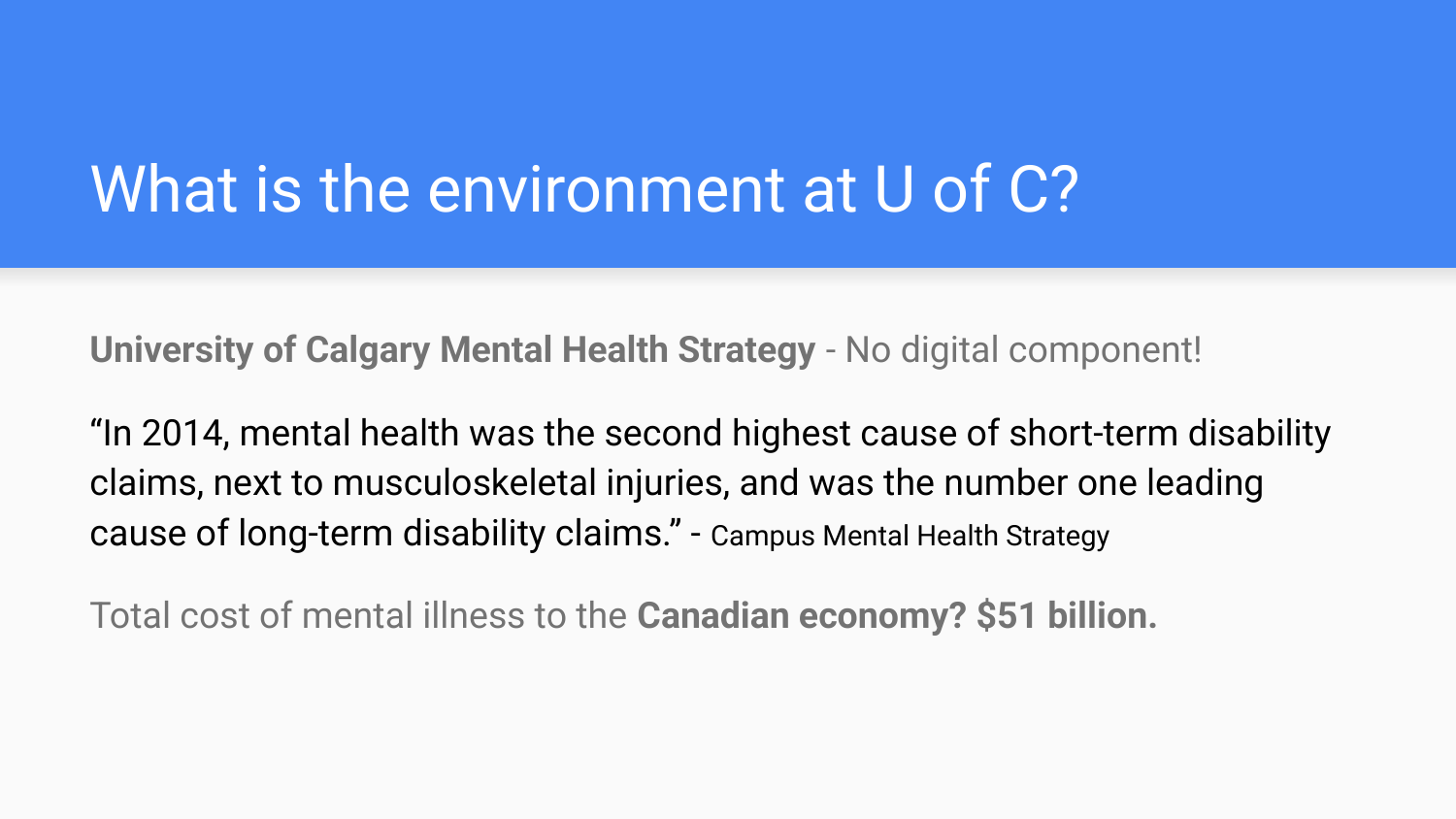

# What is the environment at U of C?
University of Calgary Mental Health Strategy - No digital component!
“In 2014, mental health was the second highest cause of short-term disability claims, next to musculoskeletal injuries, and was the number one leading cause of long-term disability claims.” - Campus Mental Health Strategy
Total cost of mental illness to the Canadian economy? $51 billion.